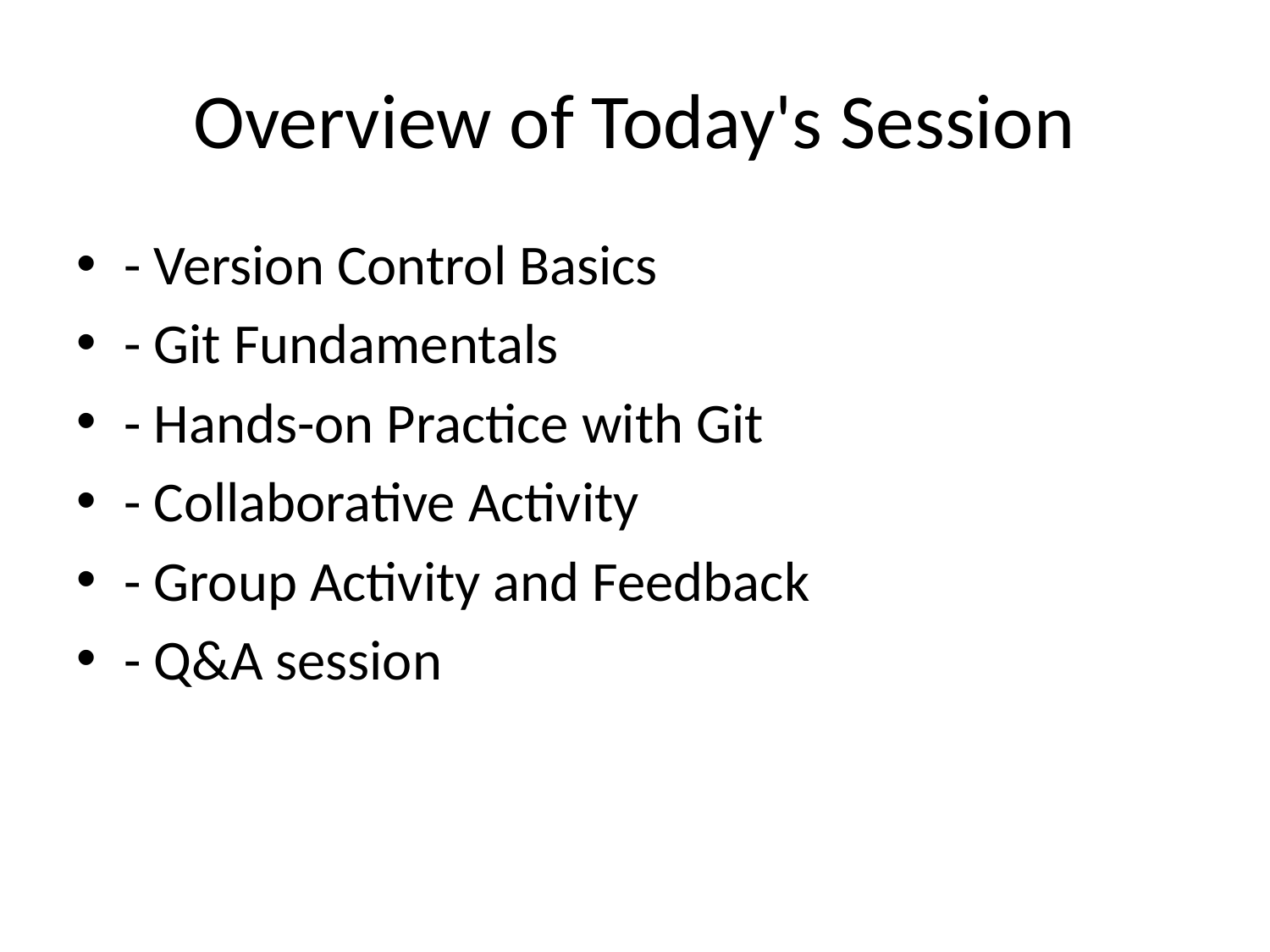

# Overview of Today's Session
- Version Control Basics
- Git Fundamentals
- Hands-on Practice with Git
- Collaborative Activity
- Group Activity and Feedback
- Q&A session